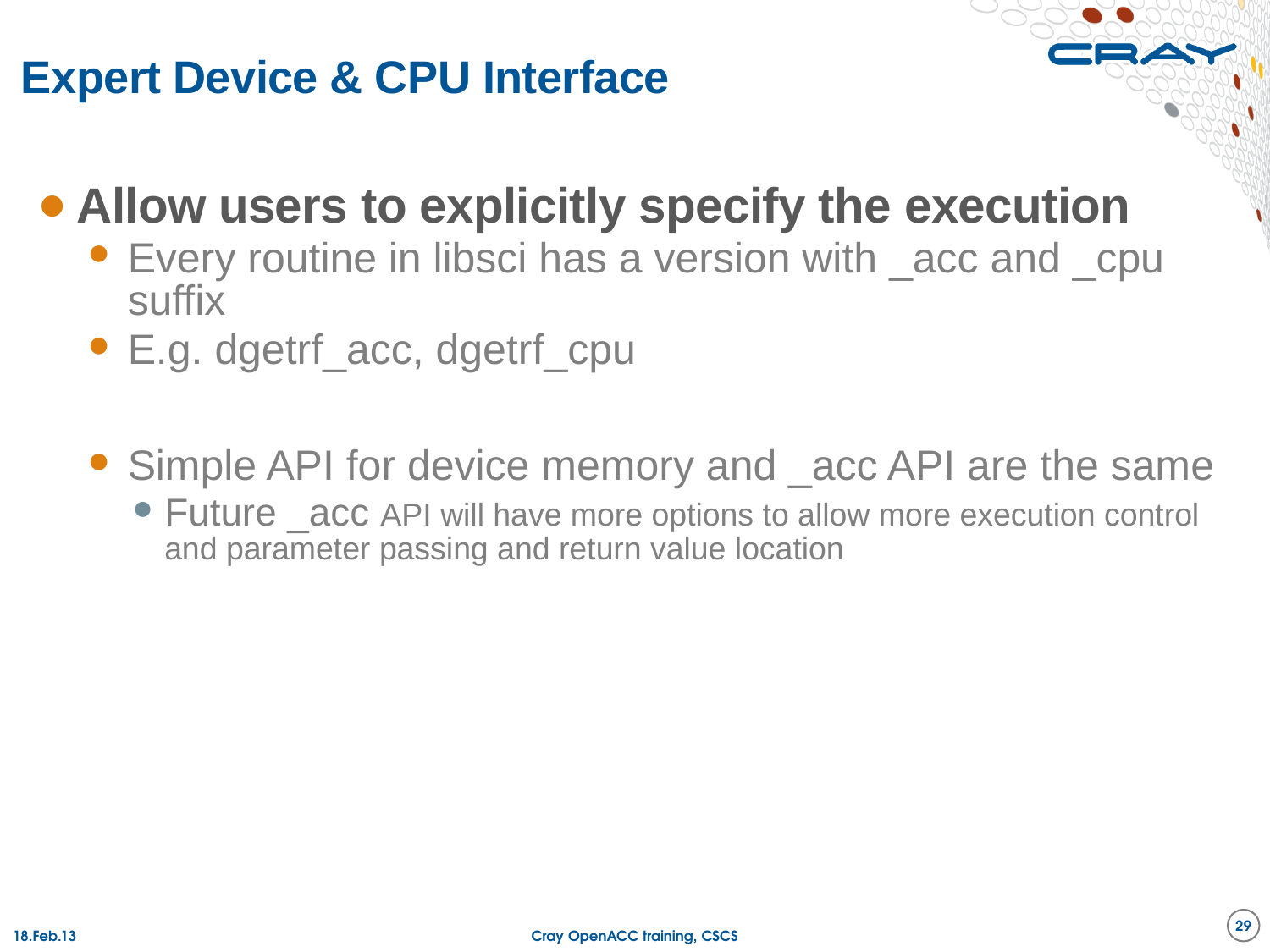

# Expert Device & CPU Interface
Allow users to explicitly specify the execution
Every routine in libsci has a version with _acc and _cpu suffix
E.g. dgetrf_acc, dgetrf_cpu

Simple API for device memory and _acc API are the same
Future _acc API will have more options to allow more execution control and parameter passing and return value location

29
18.Feb.13
Cray OpenACC training, CSCS